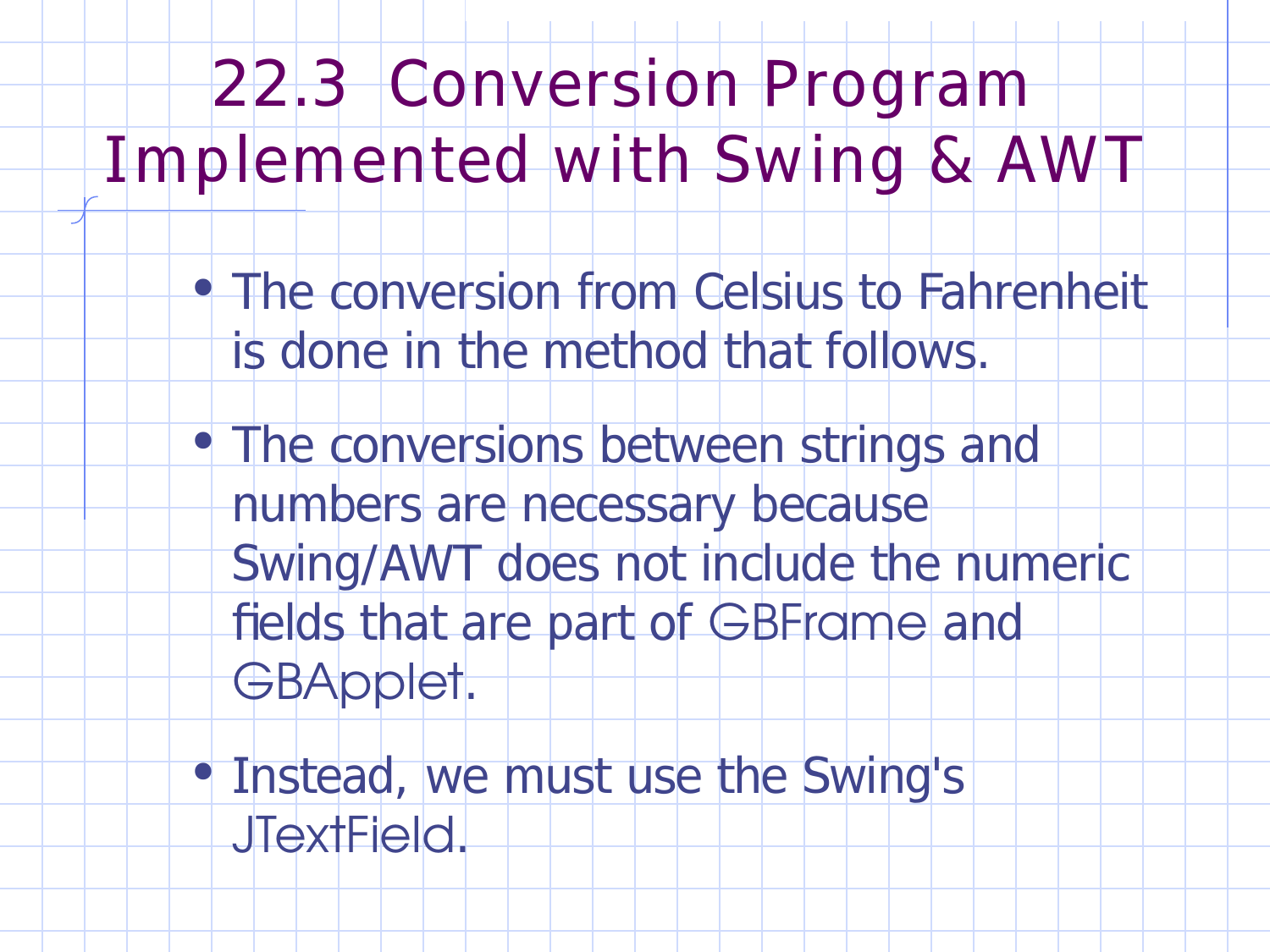

# 22.3  Conversion Program Implemented with Swing & AWT
The conversion from Celsius to Fahrenheit is done in the method that follows.

The conversions between strings and numbers are necessary because Swing/AWT does not include the numeric fields that are part of GBFrame and GBApplet.

Instead, we must use the Swing's JTextField.